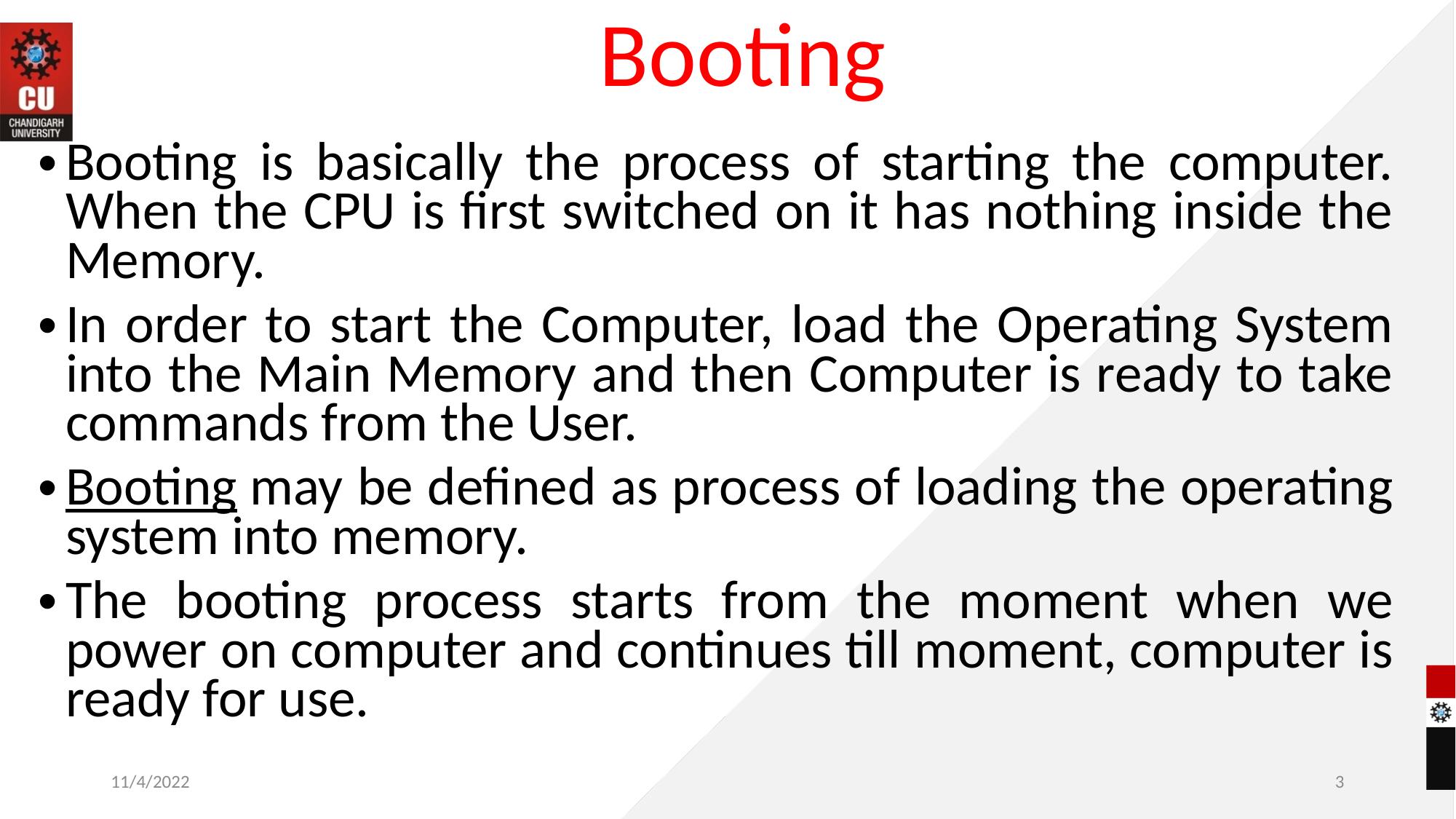

# Booting
Booting is basically the process of starting the computer. When the CPU is first switched on it has nothing inside the Memory.
In order to start the Computer, load the Operating System into the Main Memory and then Computer is ready to take commands from the User.
Booting may be defined as process of loading the operating system into memory.
The booting process starts from the moment when we power on computer and continues till moment, computer is ready for use.

11/4/2022
3